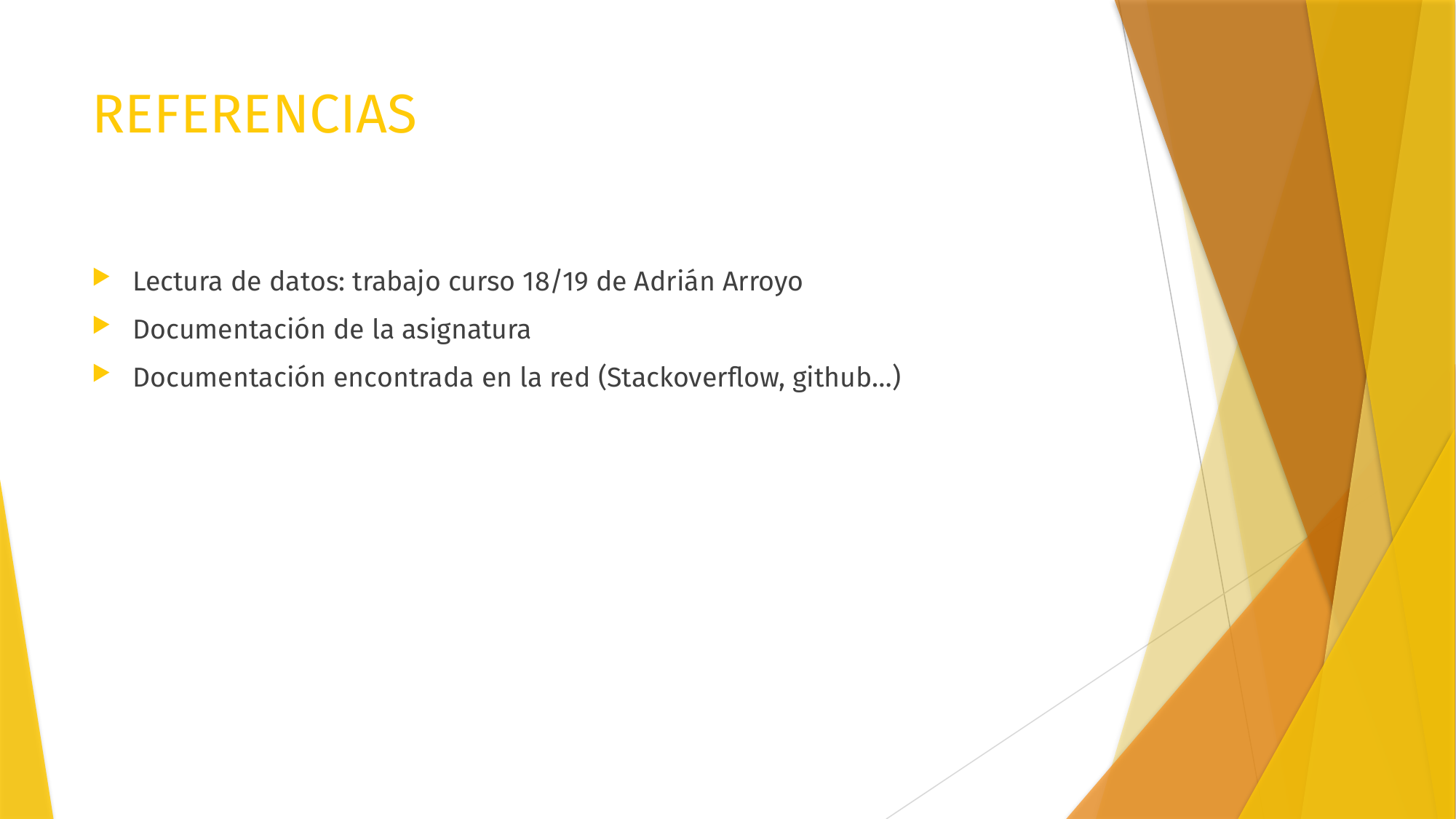

# REFERENCIAS
Lectura de datos: trabajo curso 18/19 de Adrián Arroyo
Documentación de la asignatura
Documentación encontrada en la red (Stackoverflow, github…)